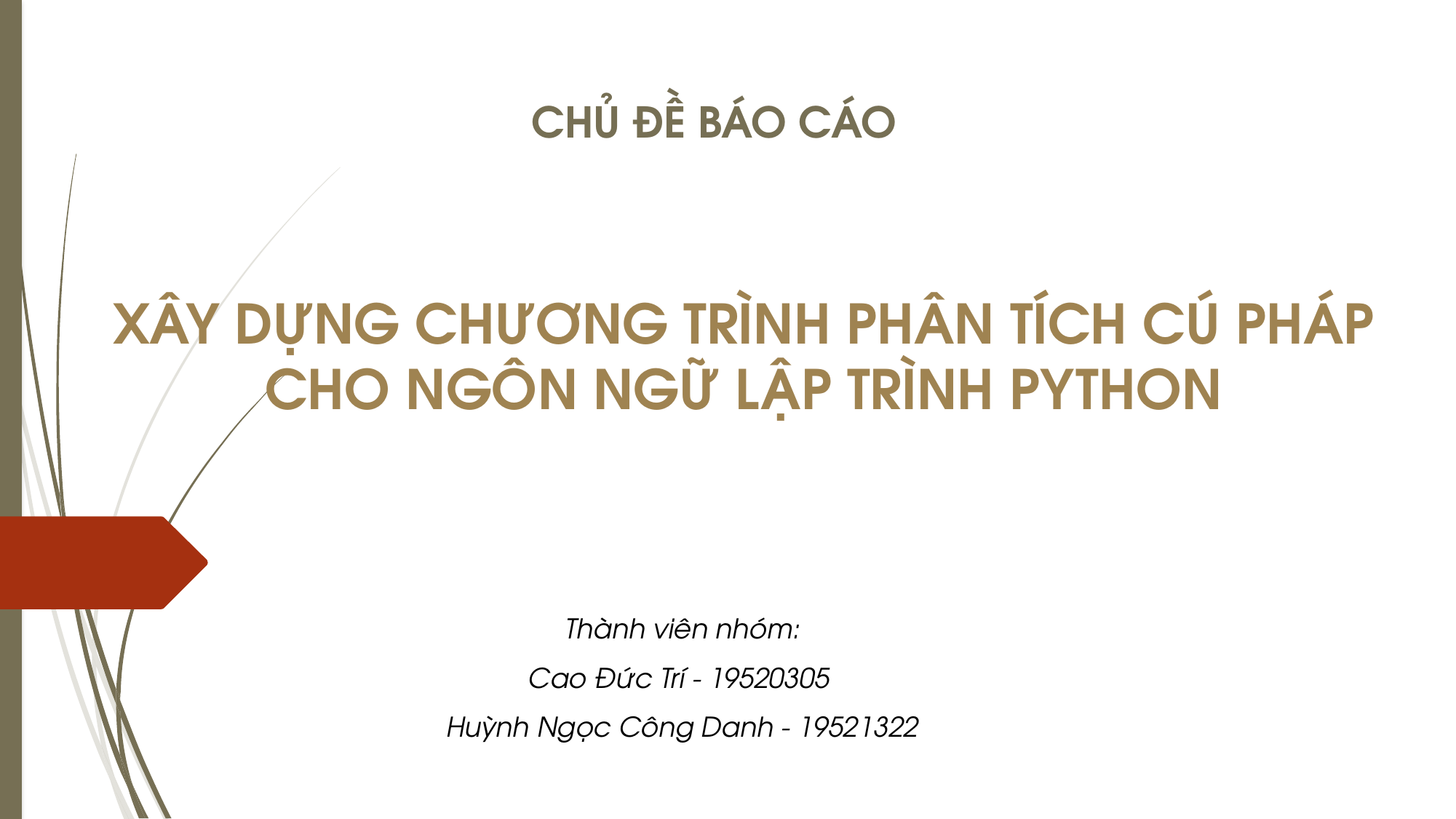

CHỦ ĐỀ BÁO CÁO
XÂY DỰNG CHƯƠNG TRÌNH PHÂN TÍCH CÚ PHÁP CHO NGÔN NGỮ LẬP TRÌNH PYTHON
Thành viên nhóm:
Cao Đức Trí - 19520305
Huỳnh Ngọc Công Danh - 19521322